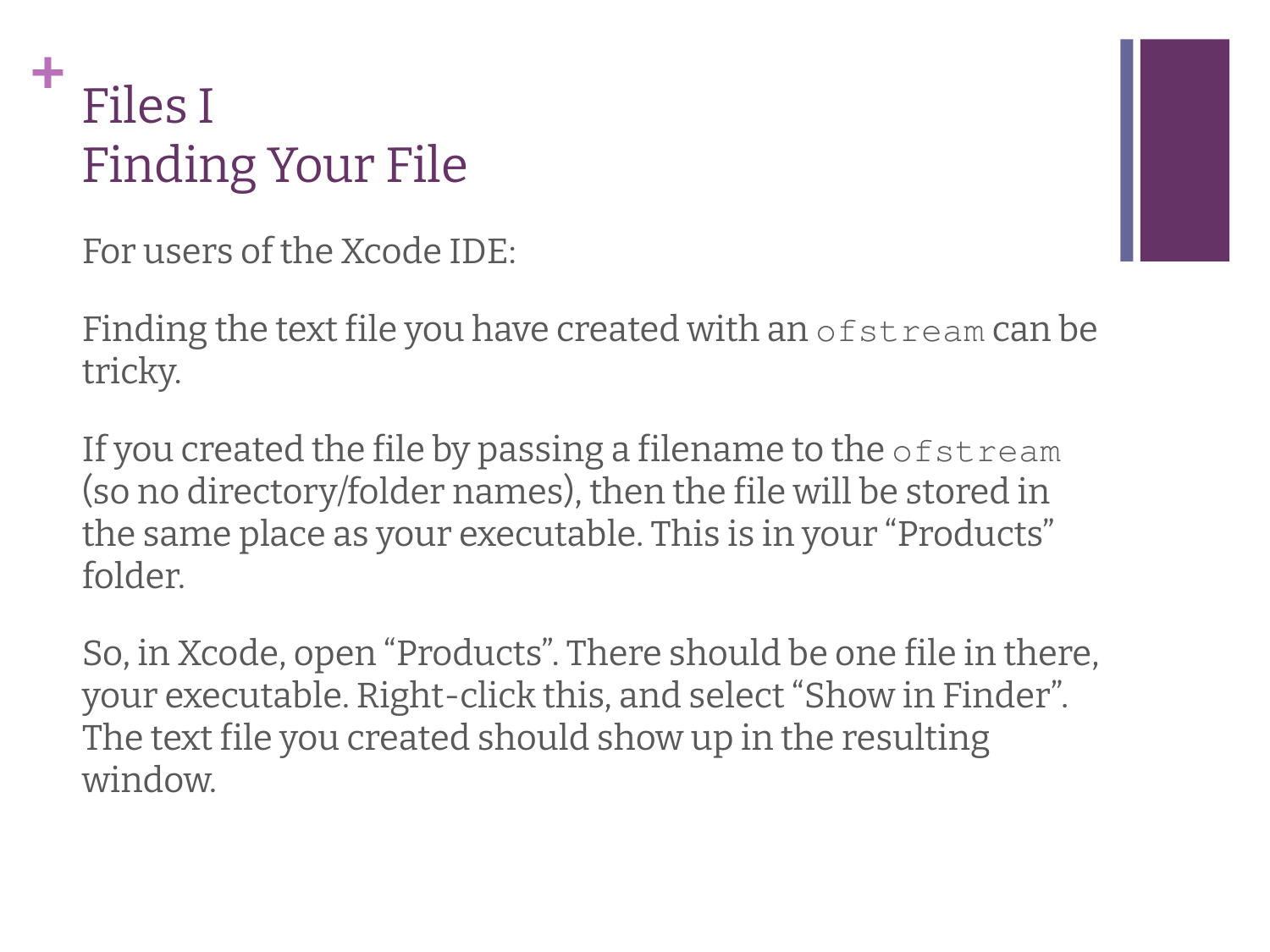

# Files I Finding Your File
For users of the Xcode IDE:
Finding the text file you have created with an ofstream can be tricky.
If you created the file by passing a filename to the ofstream (so no directory/folder names), then the file will be stored in the same place as your executable. This is in your “Products” folder.
So, in Xcode, open “Products”. There should be one file in there, your executable. Right-click this, and select “Show in Finder”. The text file you created should show up in the resulting window.